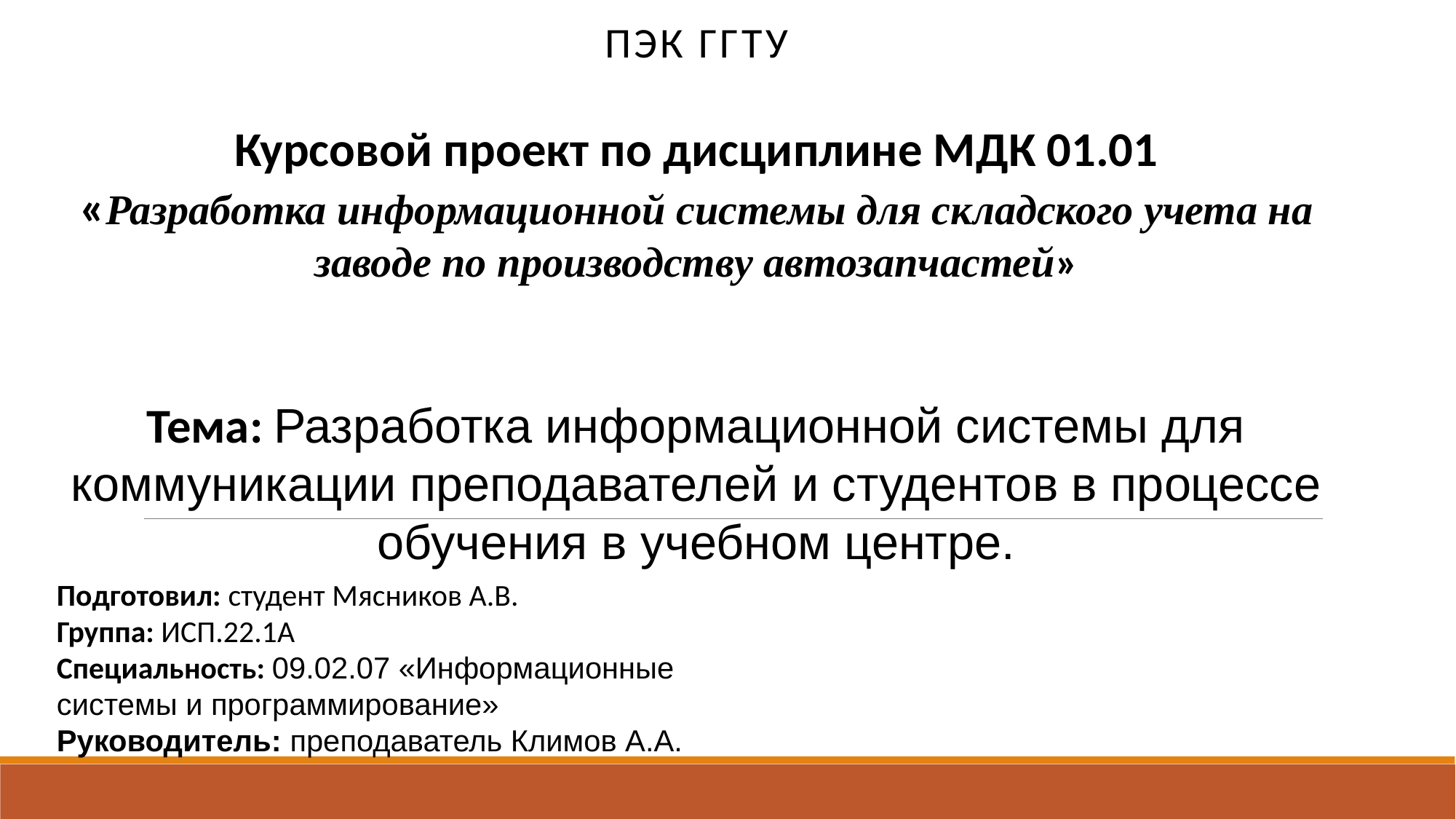

ПЭК ГГТУ
Курсовой проект по дисциплине МДК 01.01
«Разработка информационной системы для складского учета на заводе по производству автозапчастей»

Тема: Разработка информационной системы для коммуникации преподавателей и студентов в процессе обучения в учебном центре.
Подготовил: студент Мясников А.В.
Группа: ИСП.22.1А
Специальность: 09.02.07 «Информационные системы и программирование»
Руководитель: преподаватель Климов А.А.